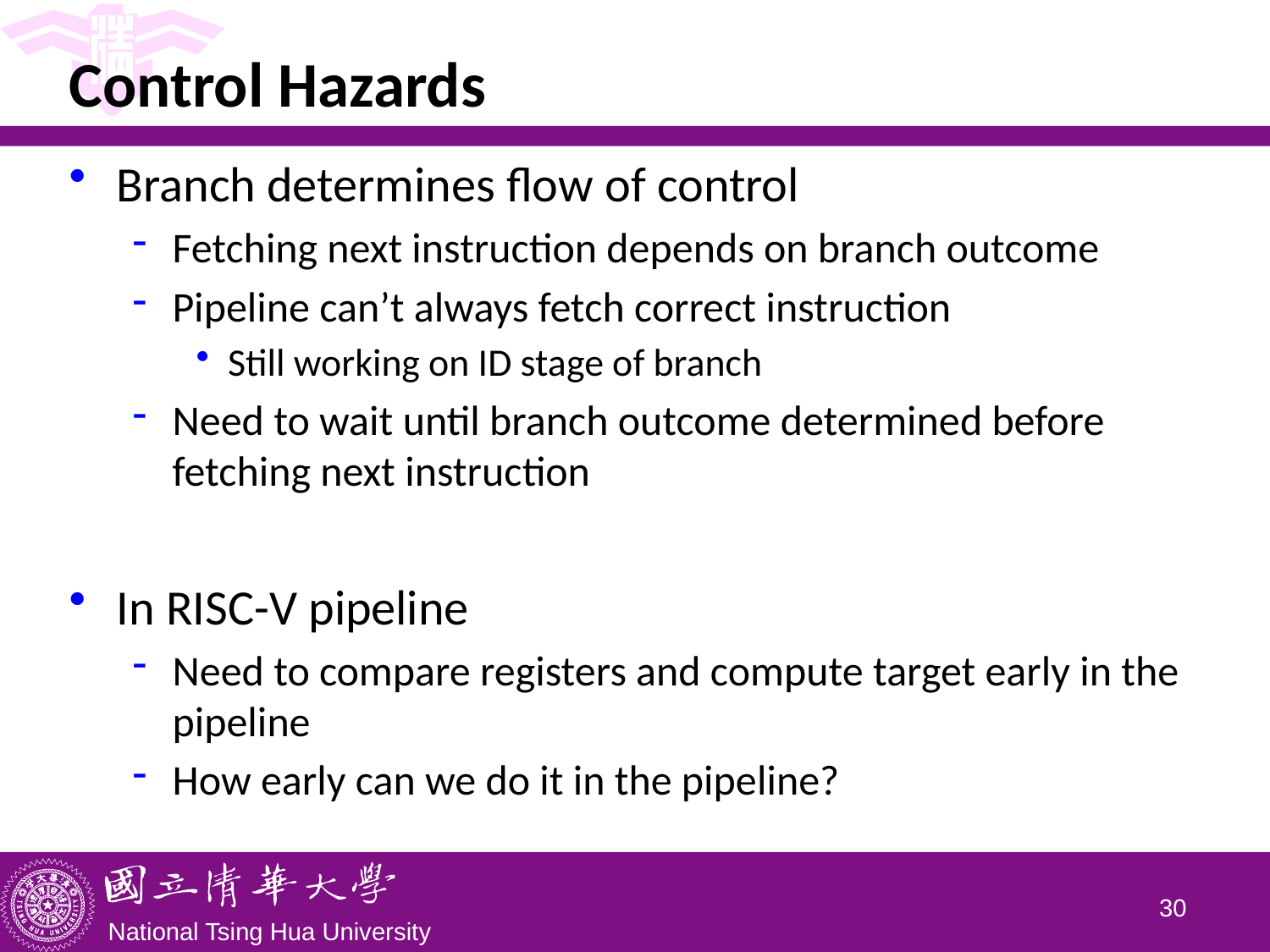

# Control Hazards
Branch determines flow of control
Fetching next instruction depends on branch outcome
Pipeline can’t always fetch correct instruction
Still working on ID stage of branch
Need to wait until branch outcome determined before fetching next instruction

In RISC-V pipeline
Need to compare registers and compute target early in the pipeline
How early can we do it in the pipeline?
30